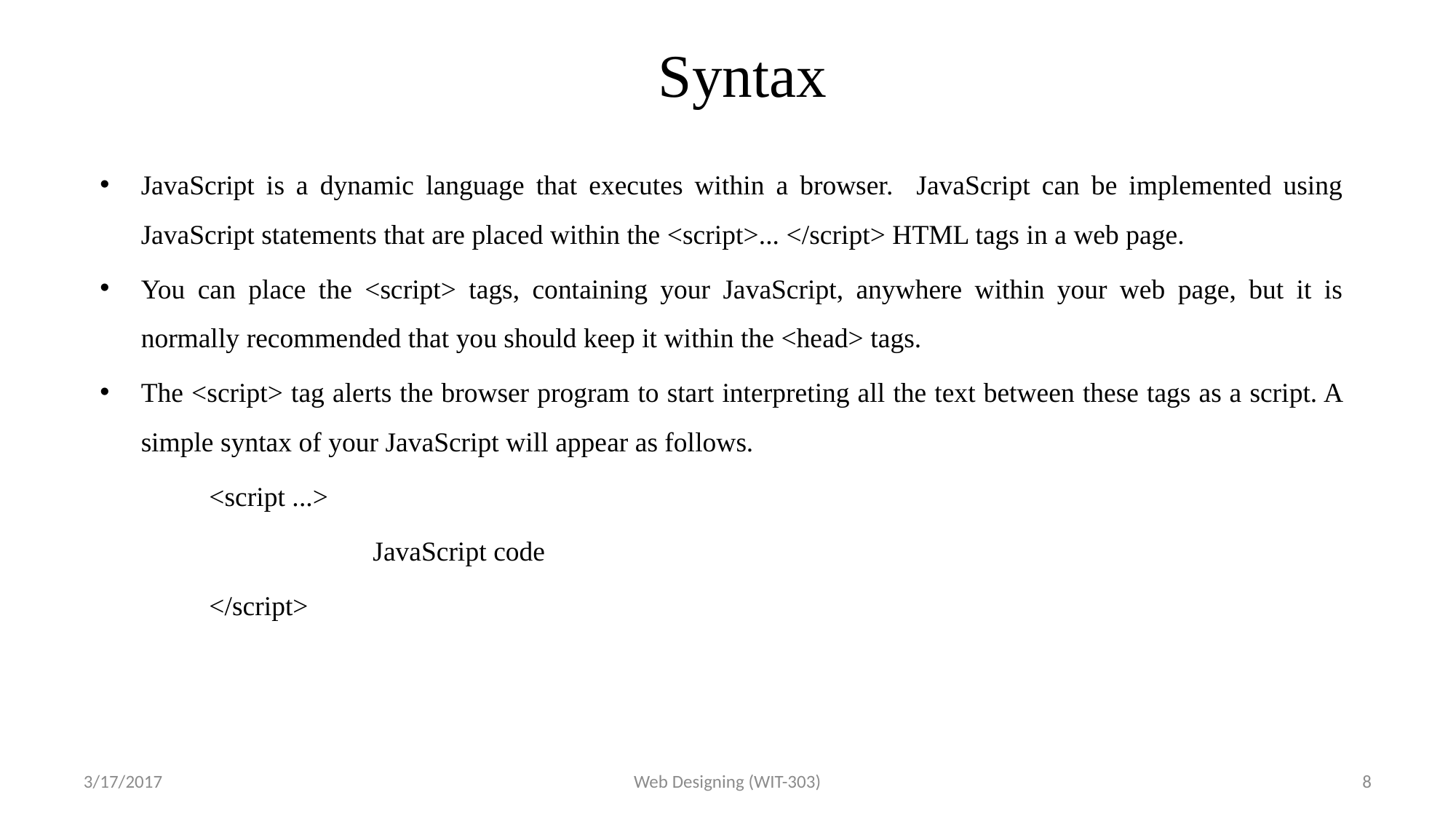

# Syntax
JavaScript is a dynamic language that executes within a browser.  JavaScript can be implemented using JavaScript statements that are placed within the <script>... </script> HTML tags in a web page.
You can place the <script> tags, containing your JavaScript, anywhere within your web page, but it is normally recommended that you should keep it within the <head> tags.
The <script> tag alerts the browser program to start interpreting all the text between these tags as a script. A simple syntax of your JavaScript will appear as follows.
	<script ...>
		JavaScript code
	</script>
3/17/2017
Web Designing (WIT-303)
8